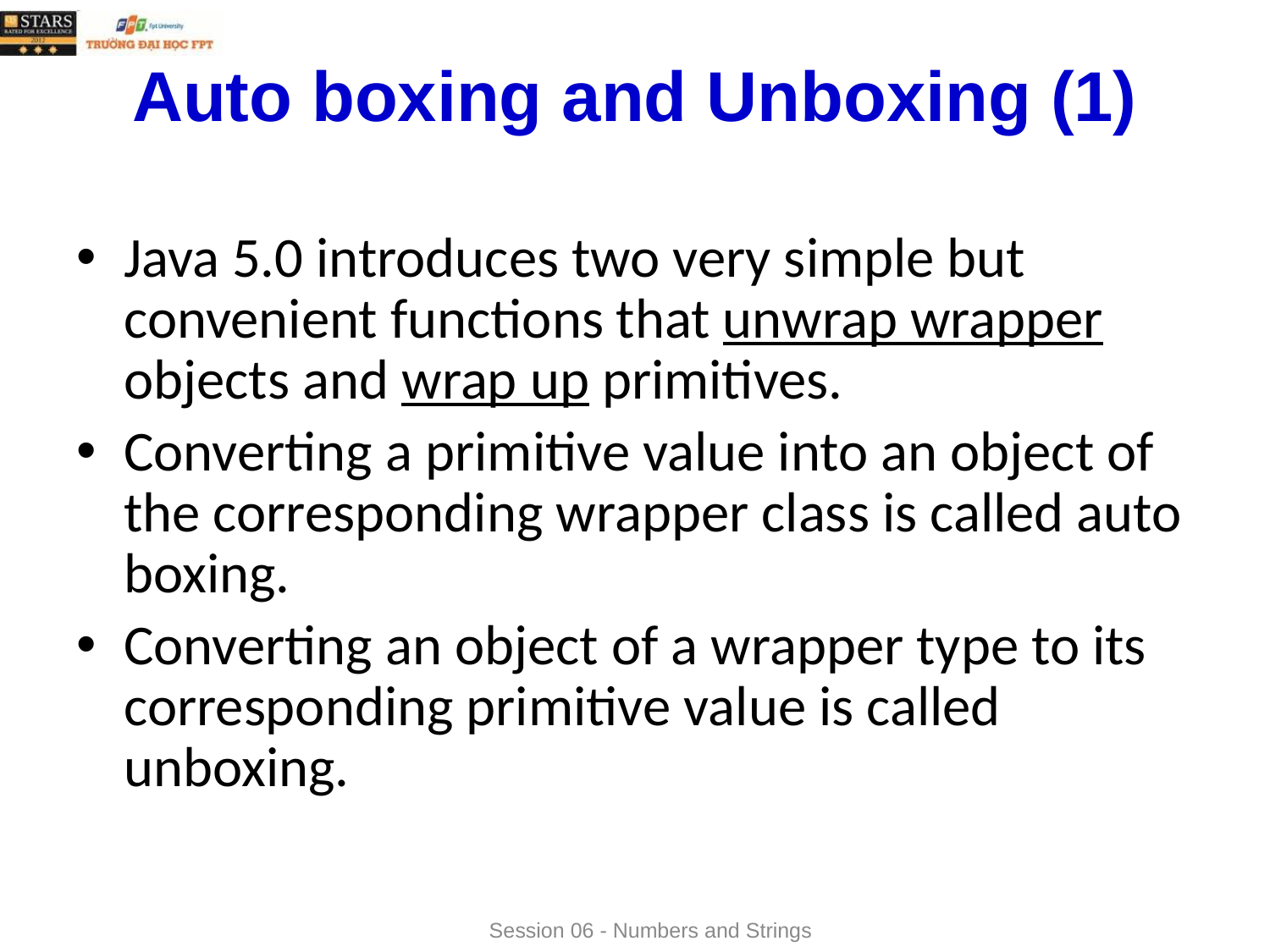

# Auto boxing and Unboxing (1)
Java 5.0 introduces two very simple but convenient functions that unwrap wrapper objects and wrap up primitives.
Converting a primitive value into an object of the corresponding wrapper class is called auto boxing.
Converting an object of a wrapper type to its corresponding primitive value is called unboxing.
Session 06 - Numbers and Strings